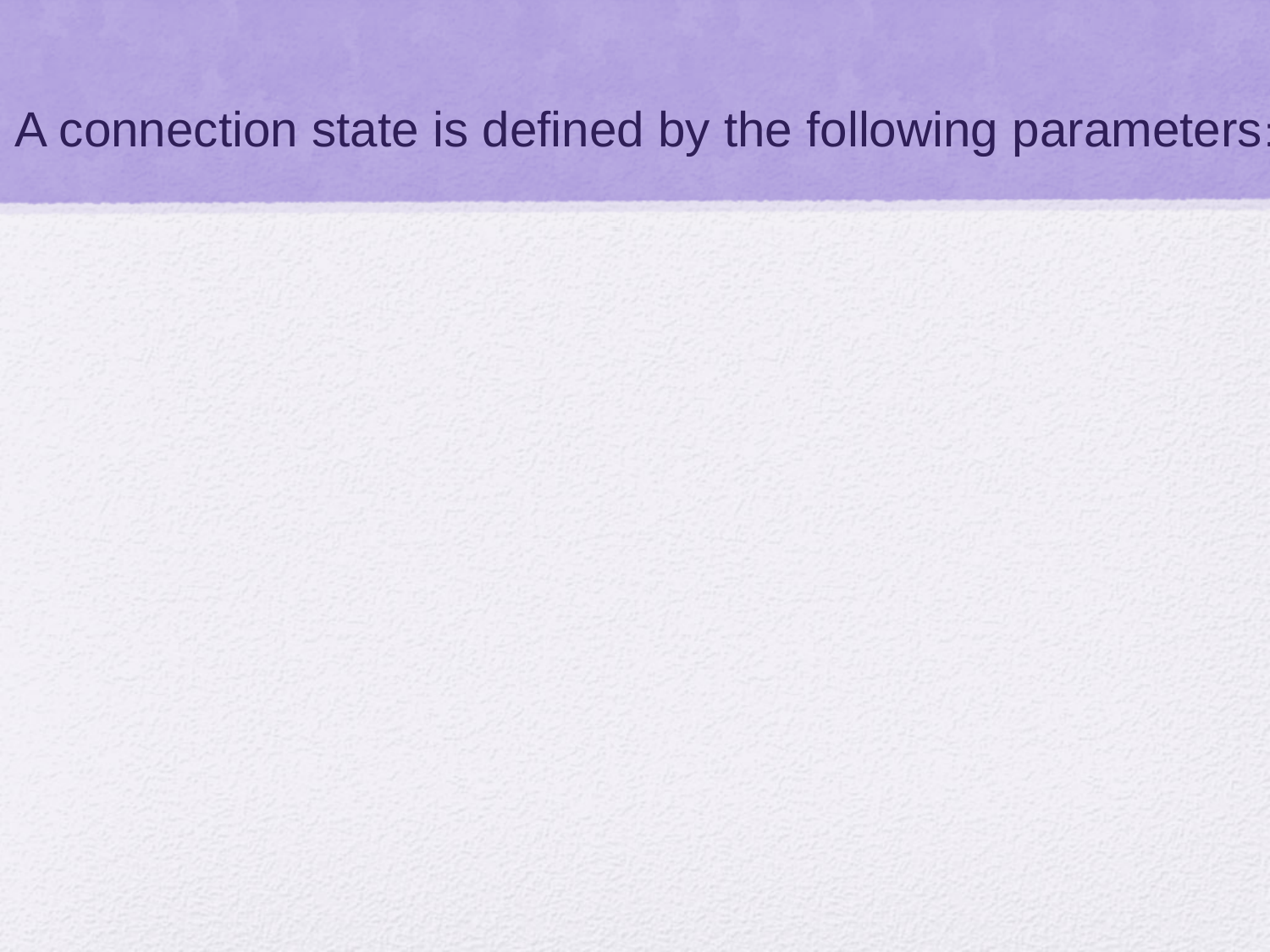

# A connection state is defined by the following parameters: